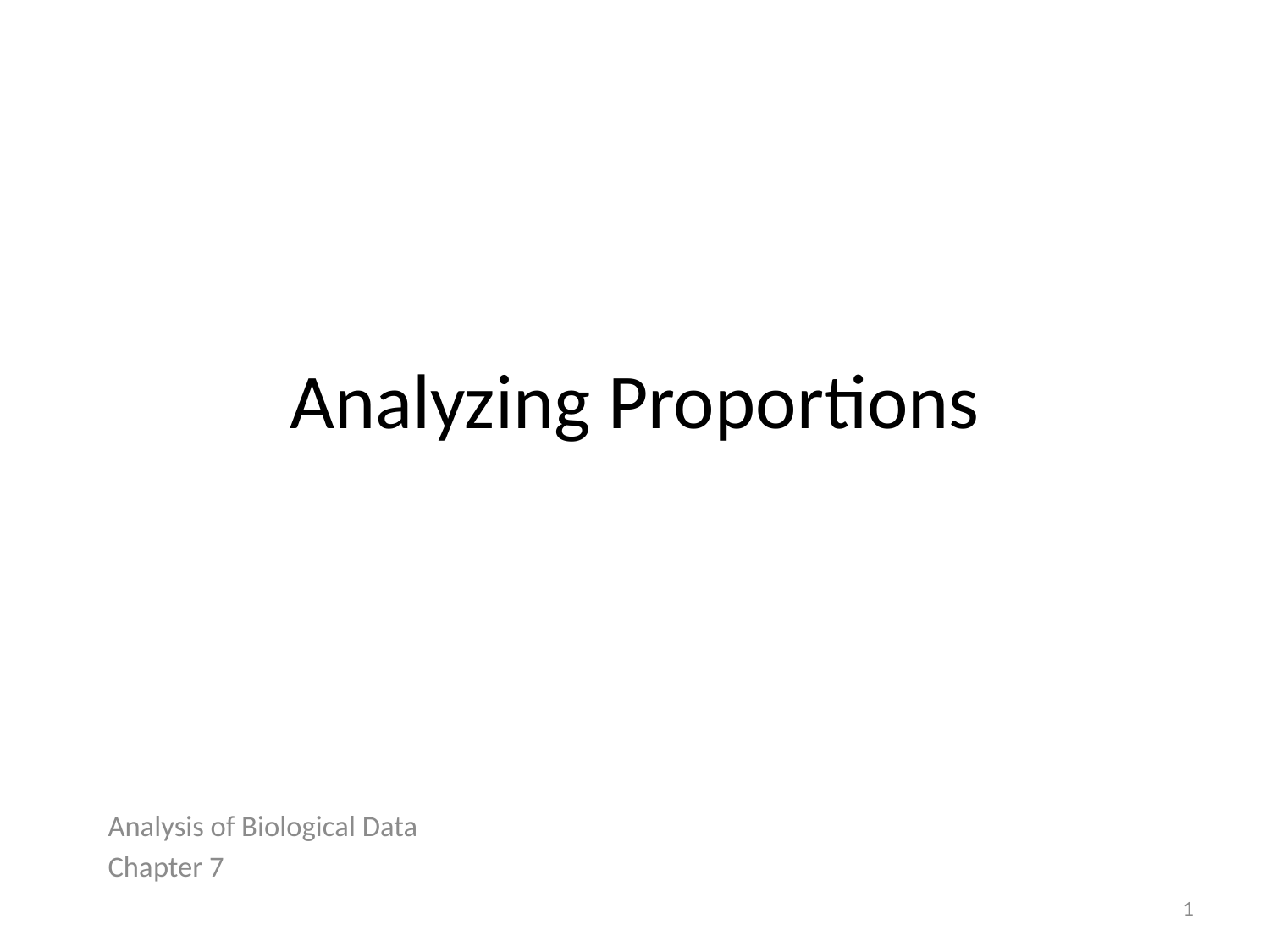

# Analyzing Proportions
Analysis of Biological Data
Chapter 7
1